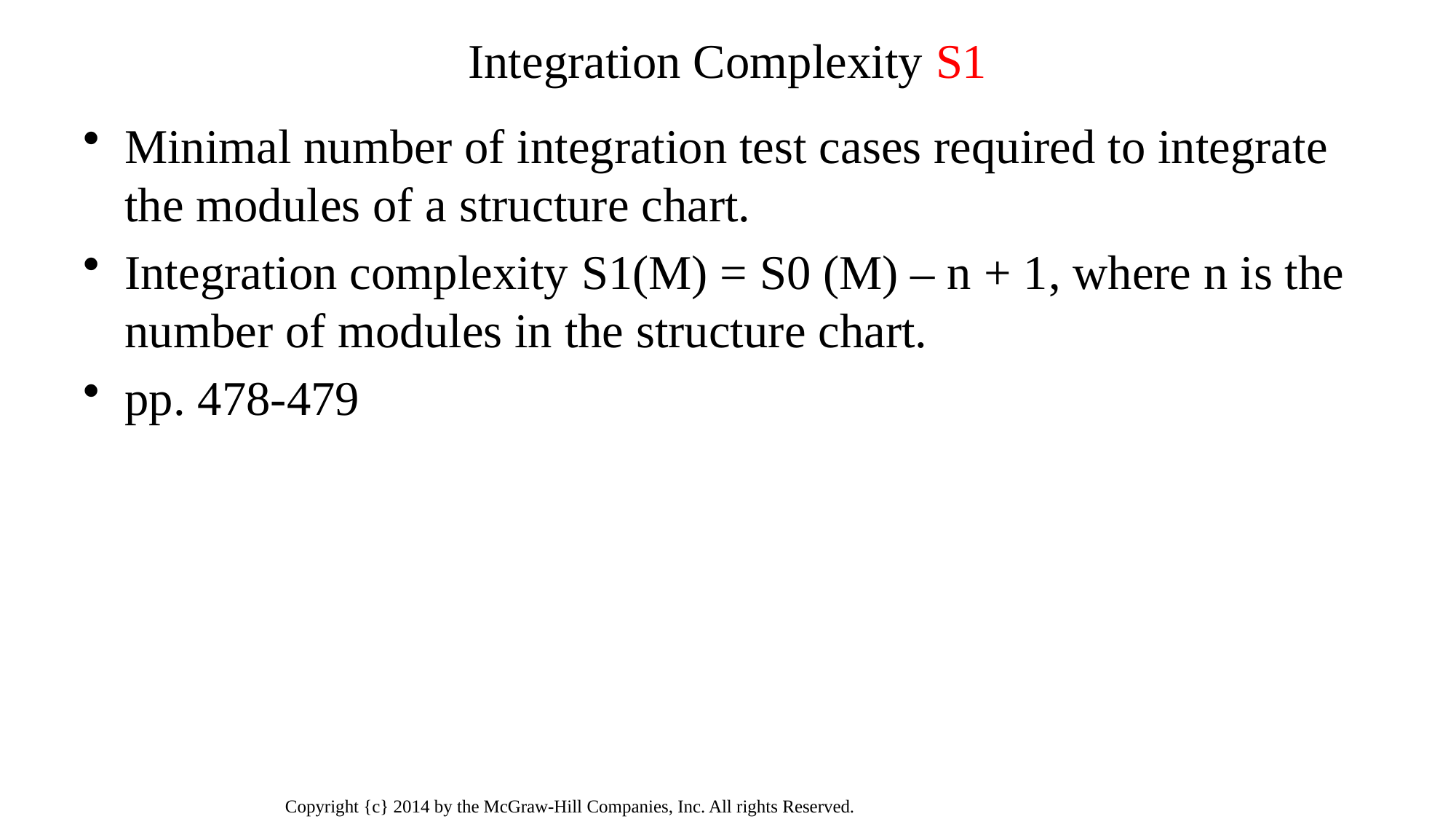

# Integration Complexity S1
Minimal number of integration test cases required to integrate the modules of a structure chart.
Integration complexity S1(M) = S0 (M) – n + 1, where n is the number of modules in the structure chart.
pp. 478-479